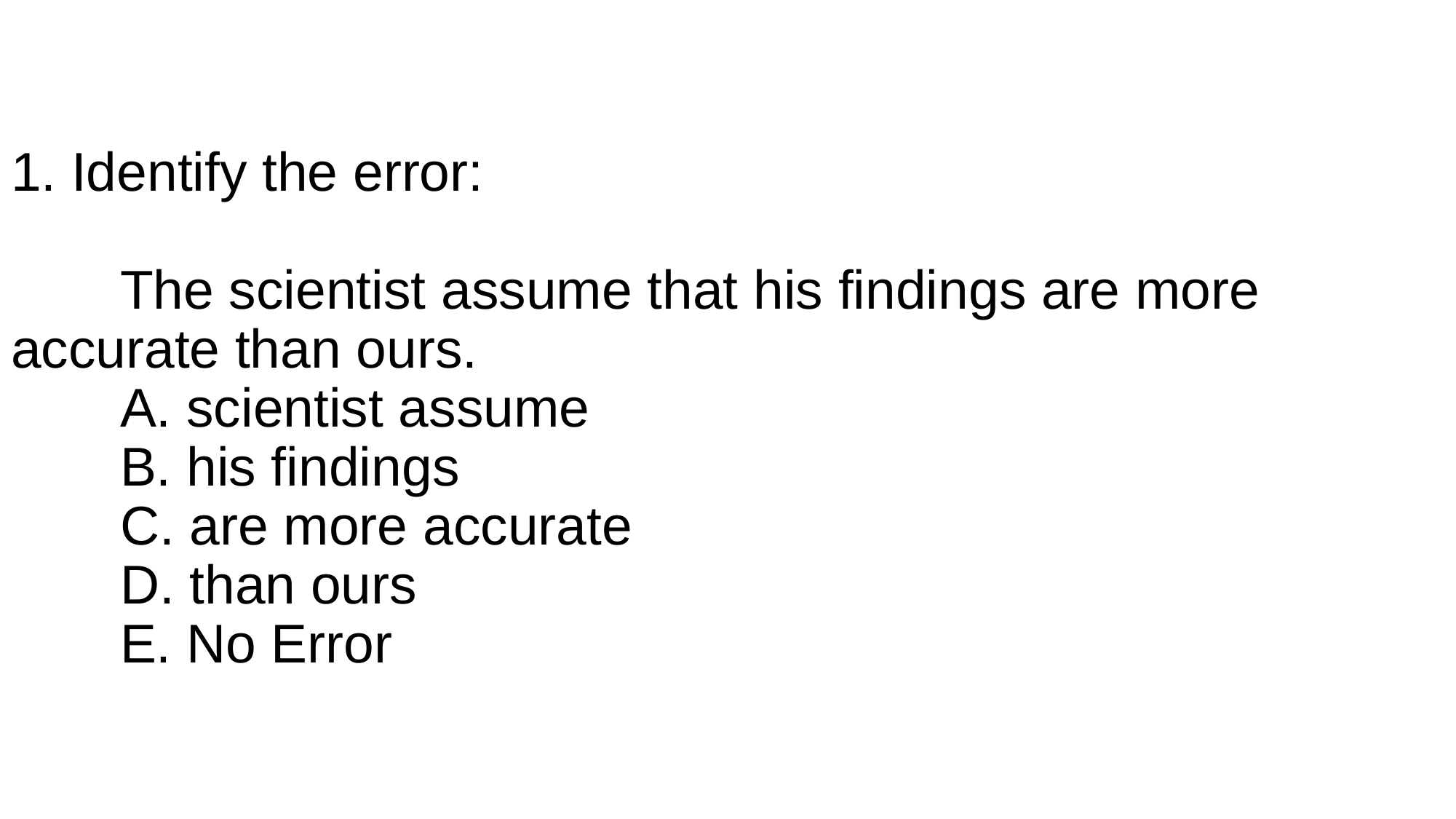

# 1. Identify the error: The scientist assume that his findings are more accurate than ours. A. scientist assume B. his findings C. are more accurate D. than ours E. No Error